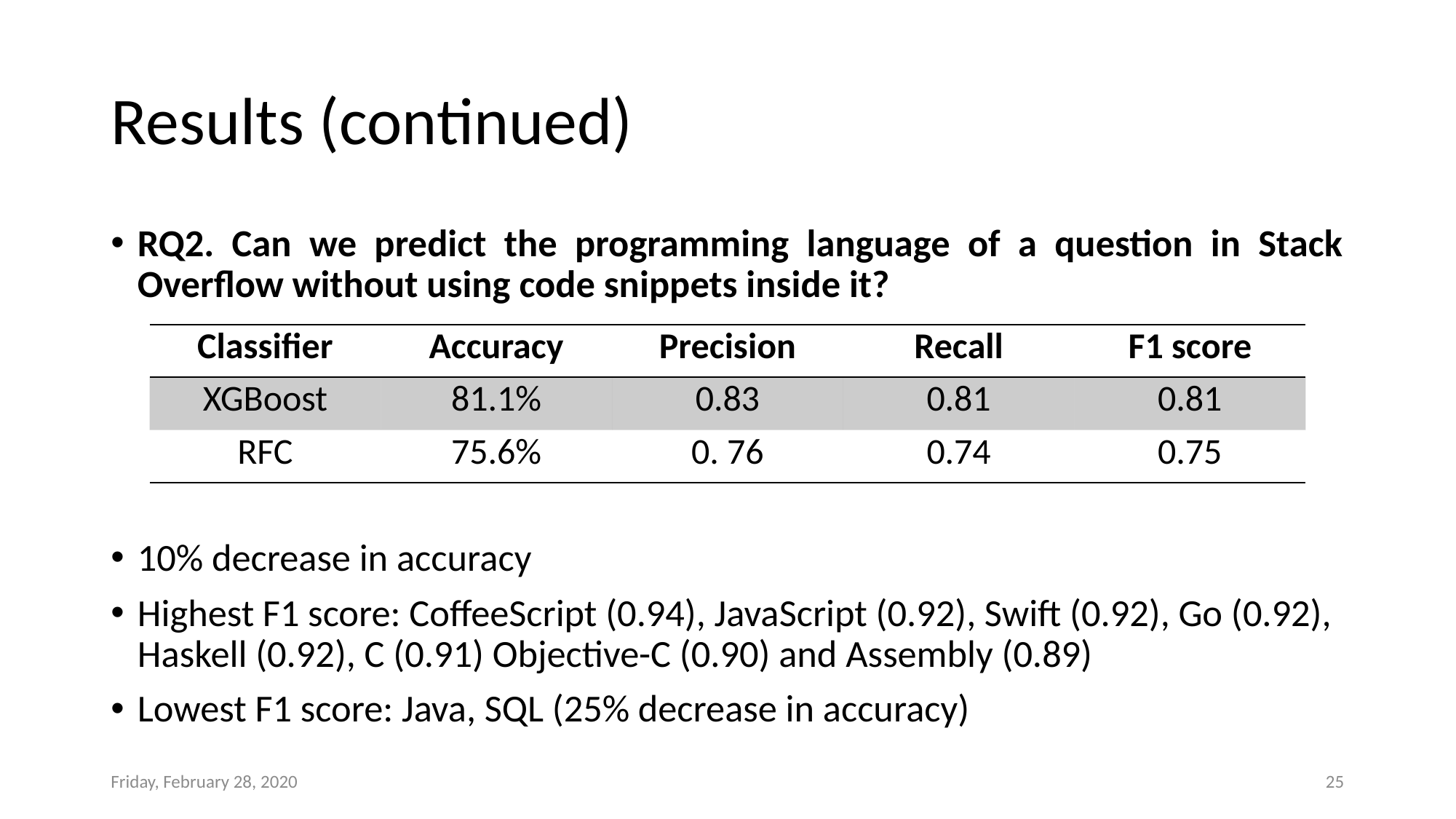

# Results (continued)
RQ2. Can we predict the programming language of a question in Stack Overflow without using code snippets inside it?

10% decrease in accuracy
Highest F1 score: CoffeeScript (0.94), JavaScript (0.92), Swift (0.92), Go (0.92), Haskell (0.92), C (0.91) Objective-C (0.90) and Assembly (0.89)
Lowest F1 score: Java, SQL (25% decrease in accuracy)

| Classifier | Accuracy | Precision | Recall | F1 score |
| --- | --- | --- | --- | --- |
| XGBoost | 81.1% | 0.83 | 0.81 | 0.81 |
| RFC | 75.6% | 0. 76 | 0.74 | 0.75 |
Friday, February 28, 2020
25